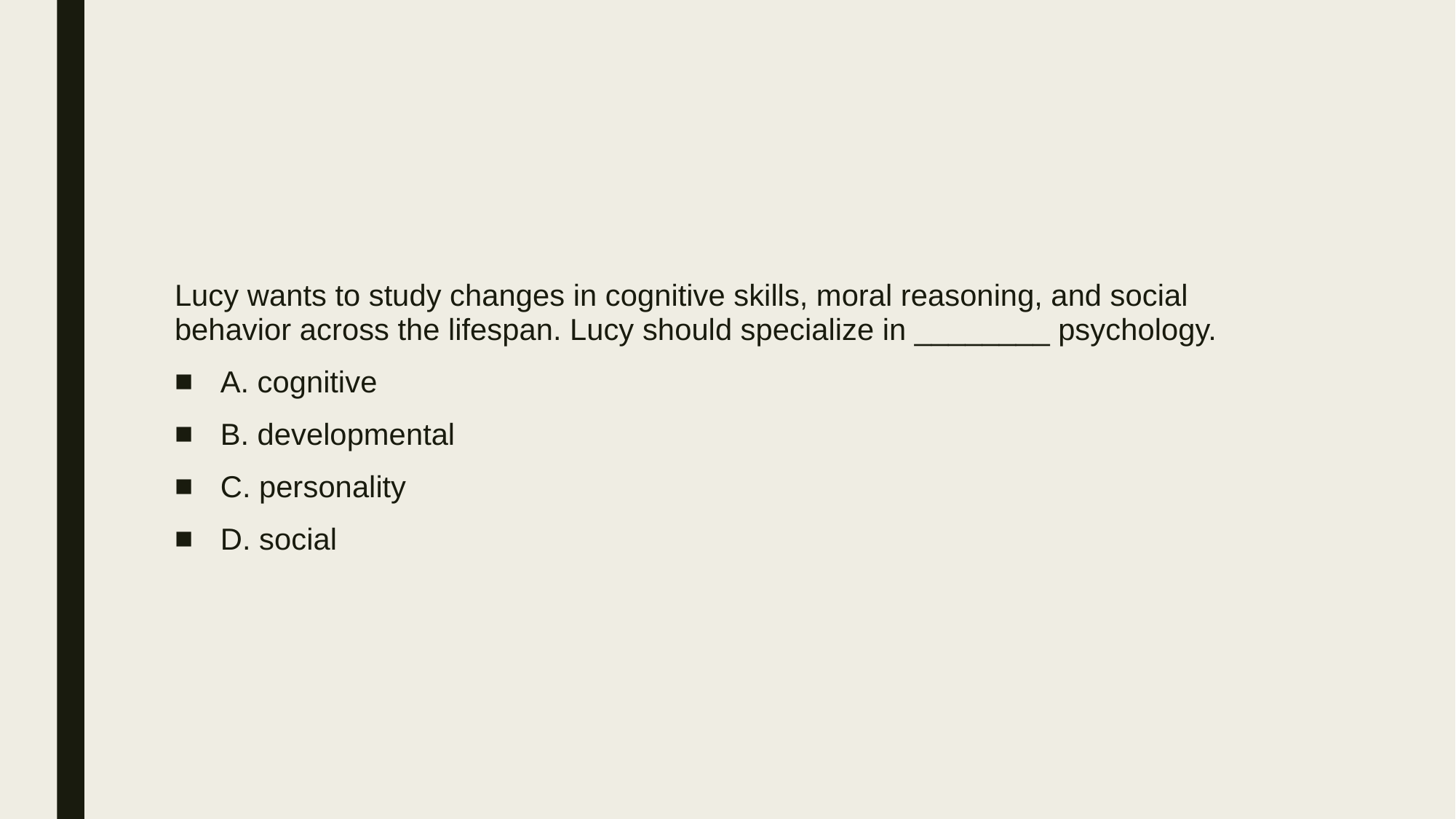

#
Lucy wants to study changes in cognitive skills, moral reasoning, and social behavior across the lifespan. Lucy should specialize in ________ psychology.
A. cognitive
B. developmental
C. personality
D. social